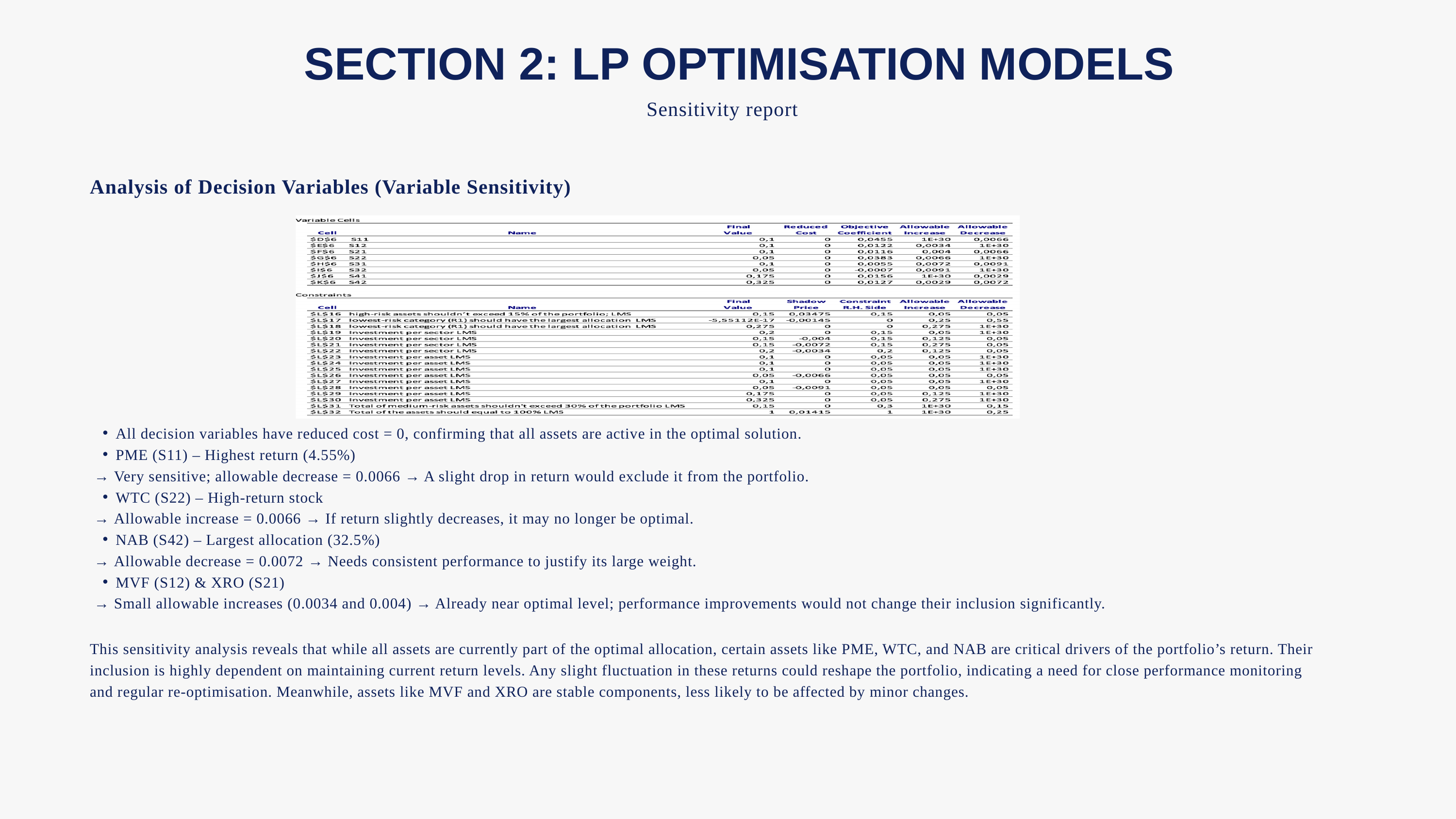

SECTION 2: LP OPTIMISATION MODELS
Sensitivity report
Analysis of Decision Variables (Variable Sensitivity)

All decision variables have reduced cost = 0, confirming that all assets are active in the optimal solution.
PME (S11) – Highest return (4.55%)
 → Very sensitive; allowable decrease = 0.0066 → A slight drop in return would exclude it from the portfolio.
WTC (S22) – High-return stock
 → Allowable increase = 0.0066 → If return slightly decreases, it may no longer be optimal.
NAB (S42) – Largest allocation (32.5%)
 → Allowable decrease = 0.0072 → Needs consistent performance to justify its large weight.
MVF (S12) & XRO (S21)
 → Small allowable increases (0.0034 and 0.004) → Already near optimal level; performance improvements would not change their inclusion significantly.
This sensitivity analysis reveals that while all assets are currently part of the optimal allocation, certain assets like PME, WTC, and NAB are critical drivers of the portfolio’s return. Their inclusion is highly dependent on maintaining current return levels. Any slight fluctuation in these returns could reshape the portfolio, indicating a need for close performance monitoring and regular re-optimisation. Meanwhile, assets like MVF and XRO are stable components, less likely to be affected by minor changes.